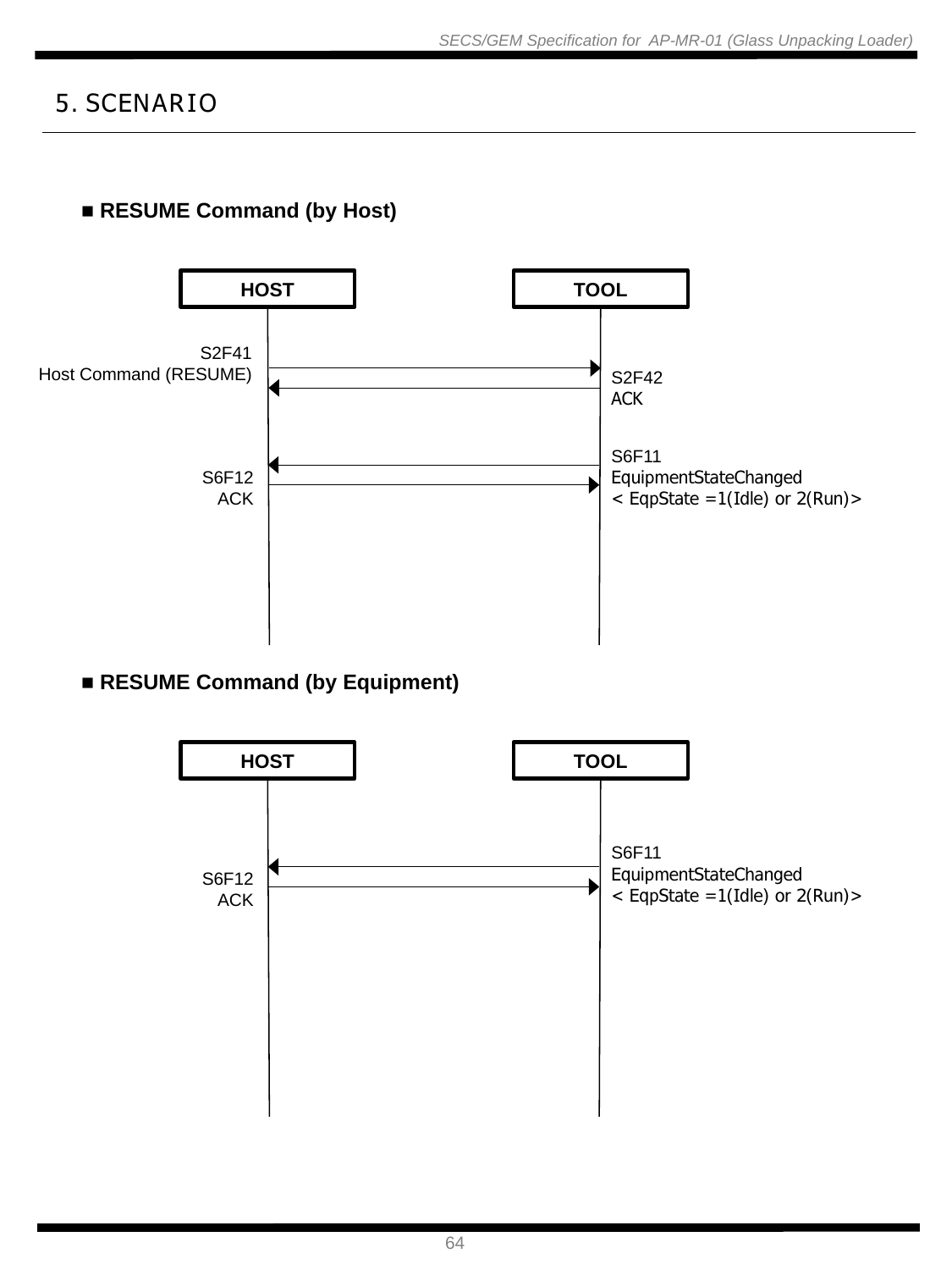

5. SCENARIO
■ RESUME Command (by Host)
HOST
TOOL
S2F41
Host Command (RESUME)
S2F42
ACK
S6F11
EquipmentStateChanged
< EqpState =1(Idle) or 2(Run)>
S6F12
ACK
■ RESUME Command (by Equipment)
HOST
TOOL
S6F11
EquipmentStateChanged
< EqpState =1(Idle) or 2(Run)>
S6F12
ACK